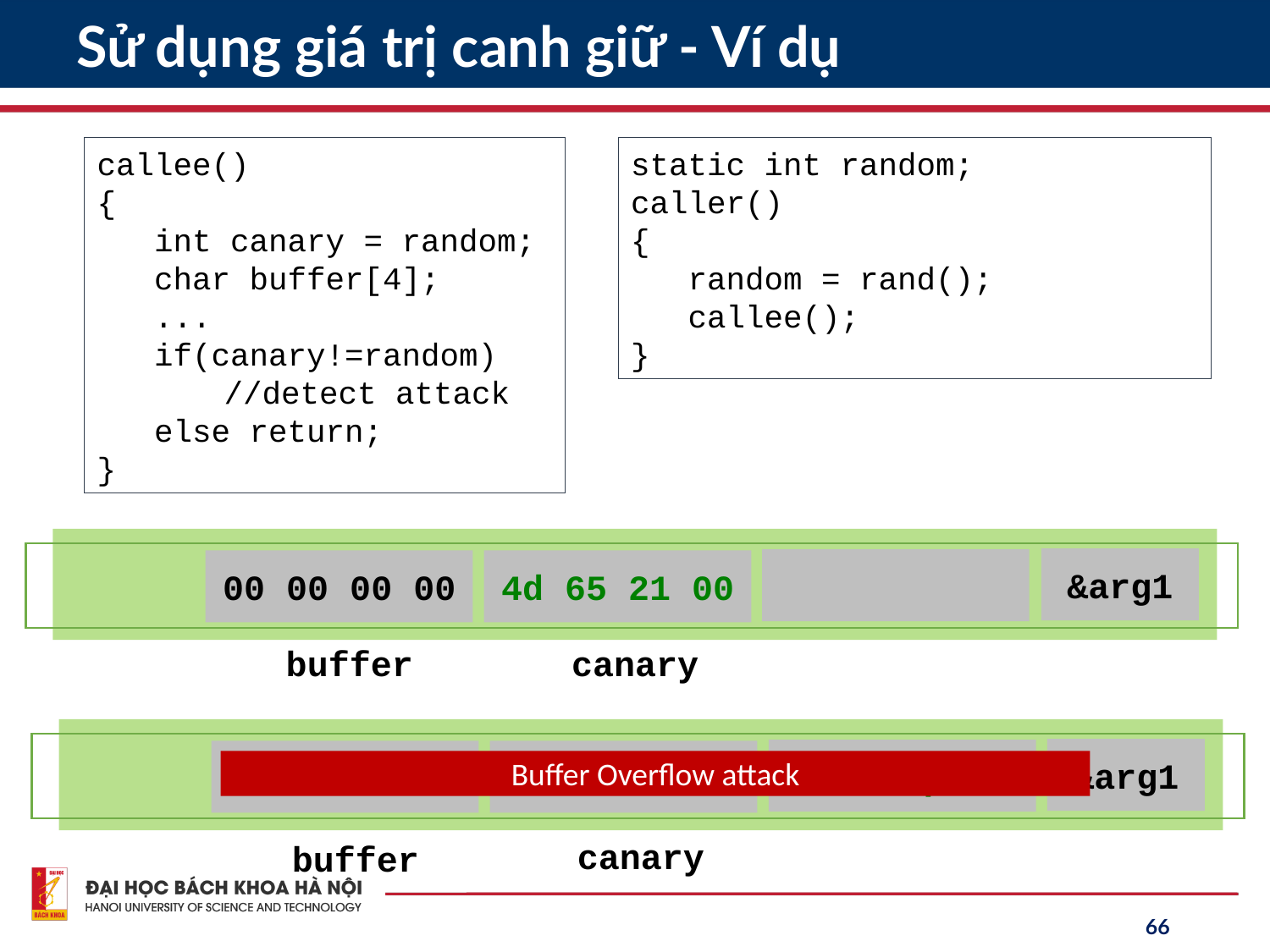

# Sử dụng giá trị canh giữ - Ví dụ
callee()
{
   int canary = random;
   char buffer[4];
   ...
   if(canary!=random)
	//detect attack
   else return;
}
static int random;
caller()
{
   random = rand();
   callee();
}

&arg1

00 00 00 00
4d 65 21 00
buffer
canary

&arg1
%eip

4d 65 21 00
Buffer Overflow attack
canary
buffer
66